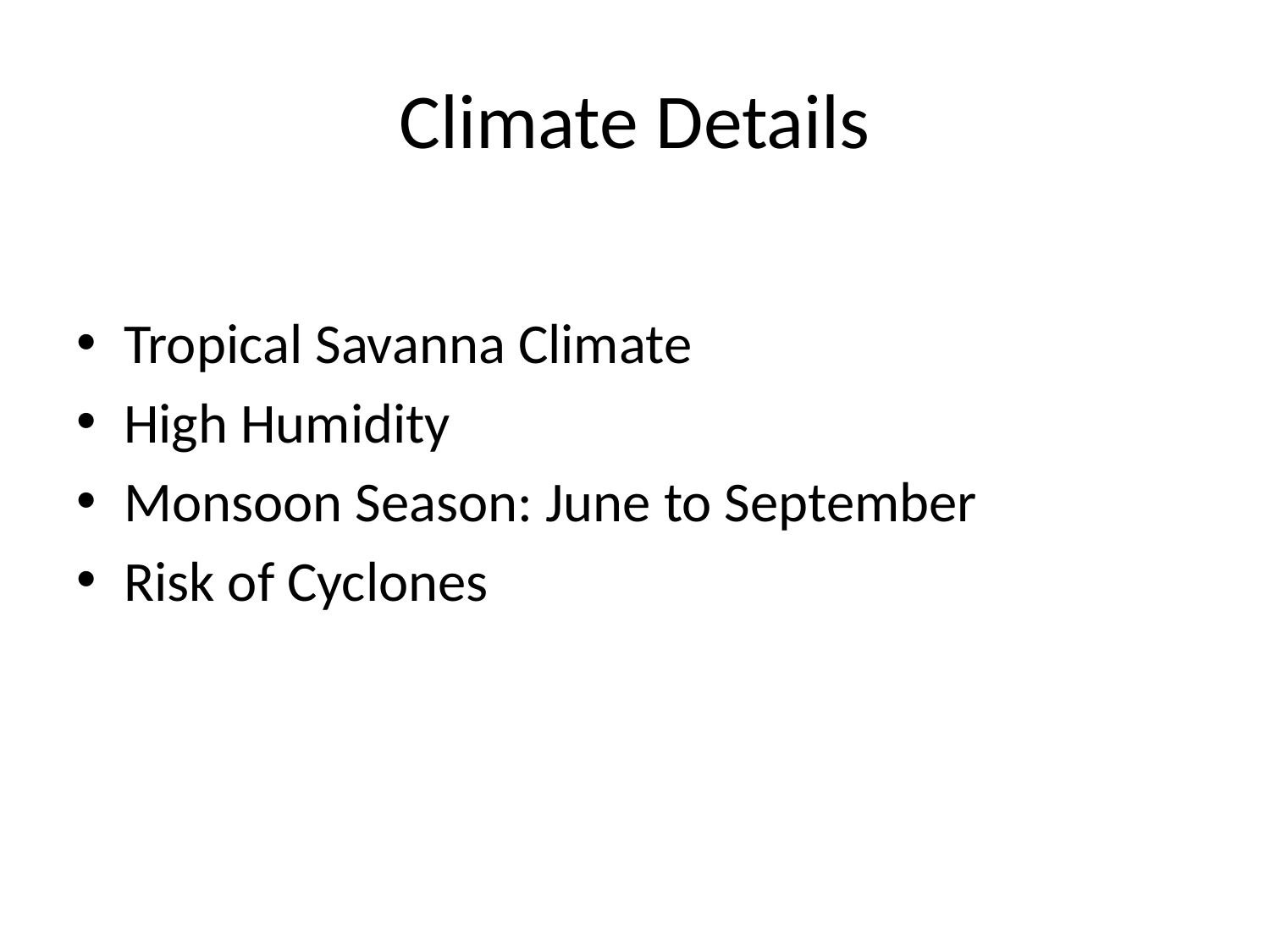

# Climate Details

Tropical Savanna Climate
High Humidity
Monsoon Season: June to September
Risk of Cyclones